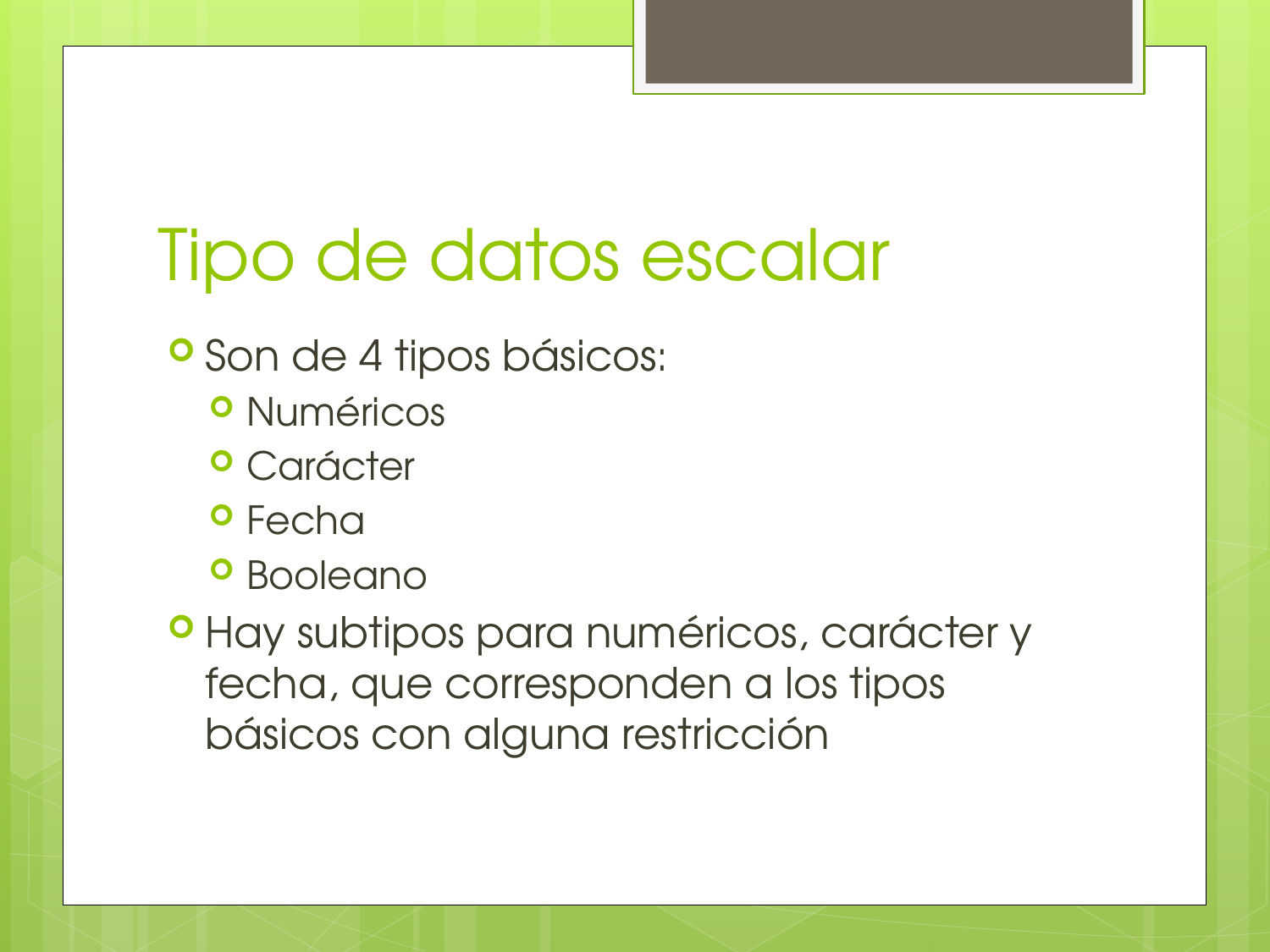

# Tipo de datos escalar
Son de 4 tipos básicos:
Numéricos
Carácter
Fecha
Booleano
Hay subtipos para numéricos, carácter y fecha, que corresponden a los tipos básicos con alguna restricción